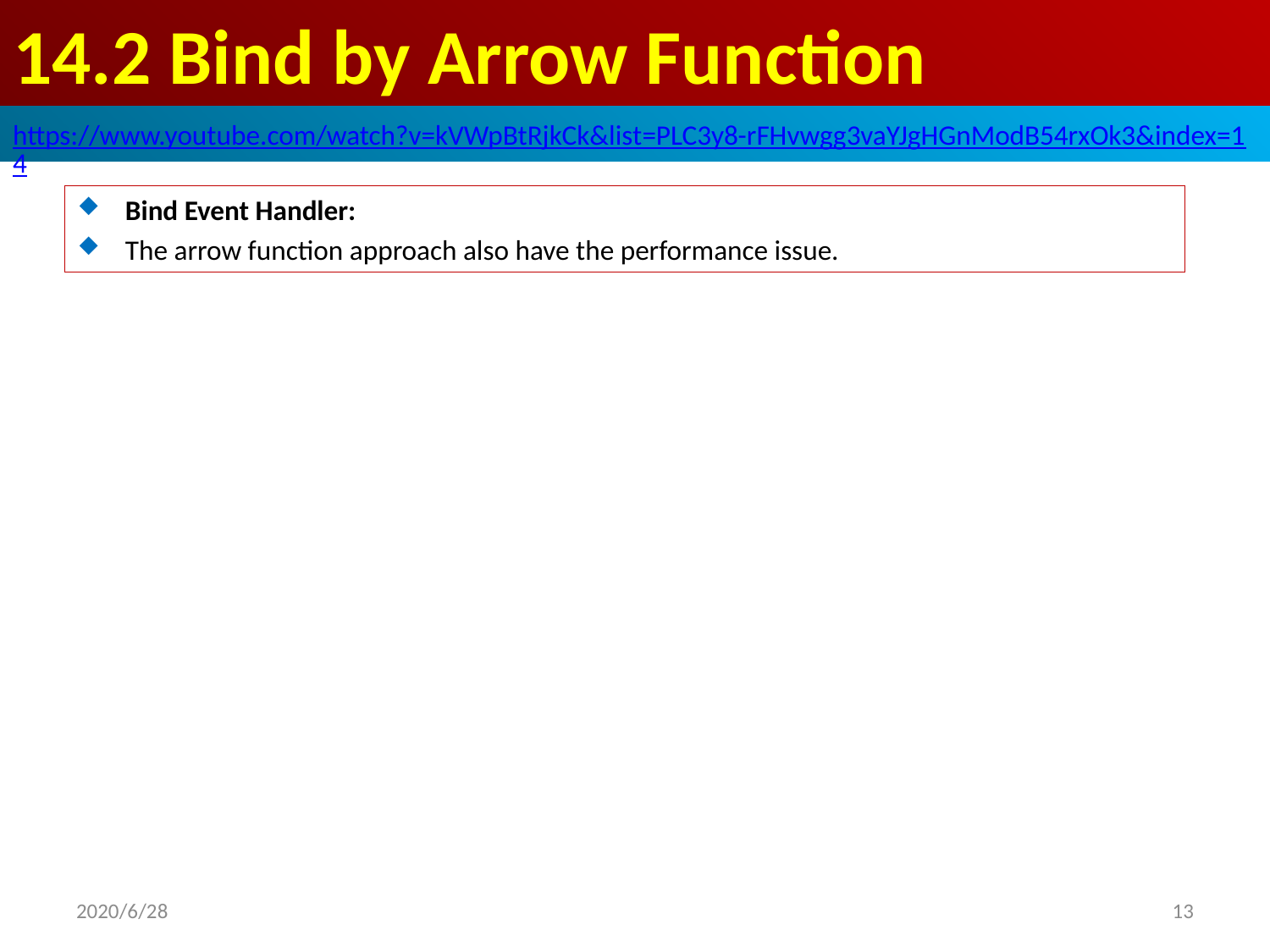

# 14.2 Bind by Arrow Function
https://www.youtube.com/watch?v=kVWpBtRjkCk&list=PLC3y8-rFHvwgg3vaYJgHGnModB54rxOk3&index=14
Bind Event Handler:
The arrow function approach also have the performance issue.
2020/6/28
13